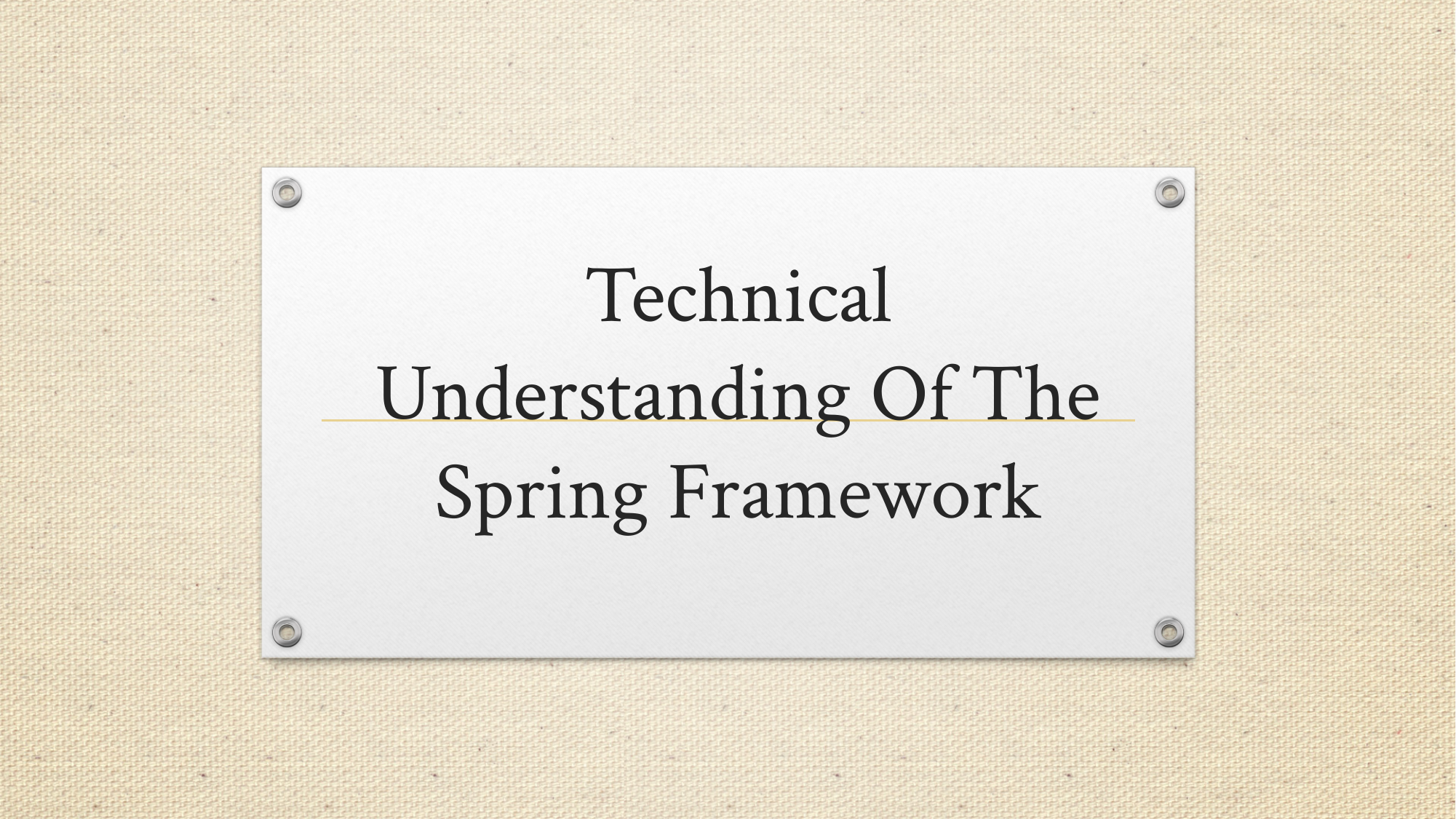

# Technical Understanding Of The Spring Framework